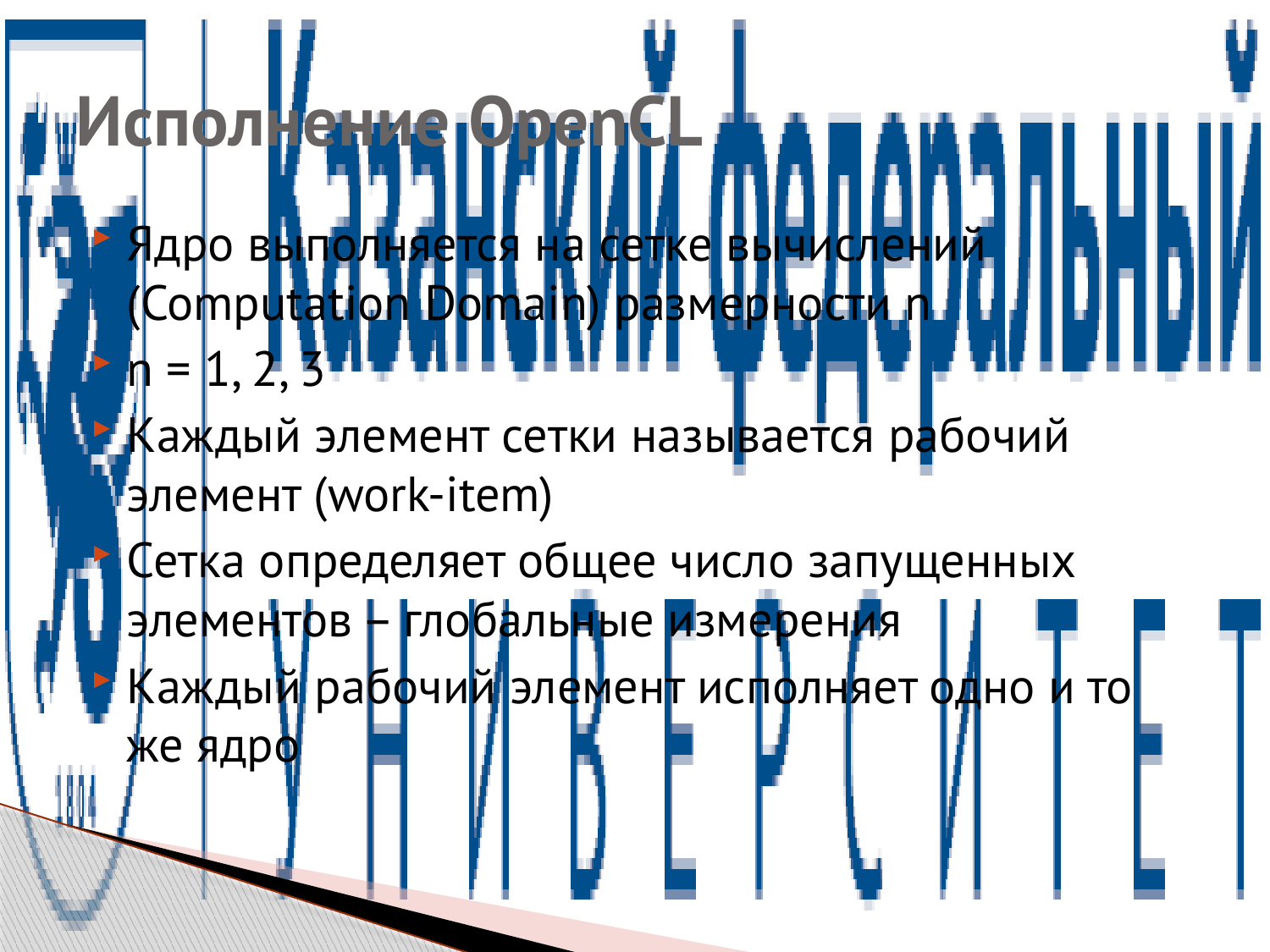

# Исполнение OpenCL
Ядро выполняется на сетке вычислений (Computation Domain) размерности n
n = 1, 2, 3
Каждый элемент сетки называется рабочий элемент (work-item)
Сетка определяет общее число запущенных элементов – глобальные измерения
Каждый рабочий элемент исполняет одно и то же ядро